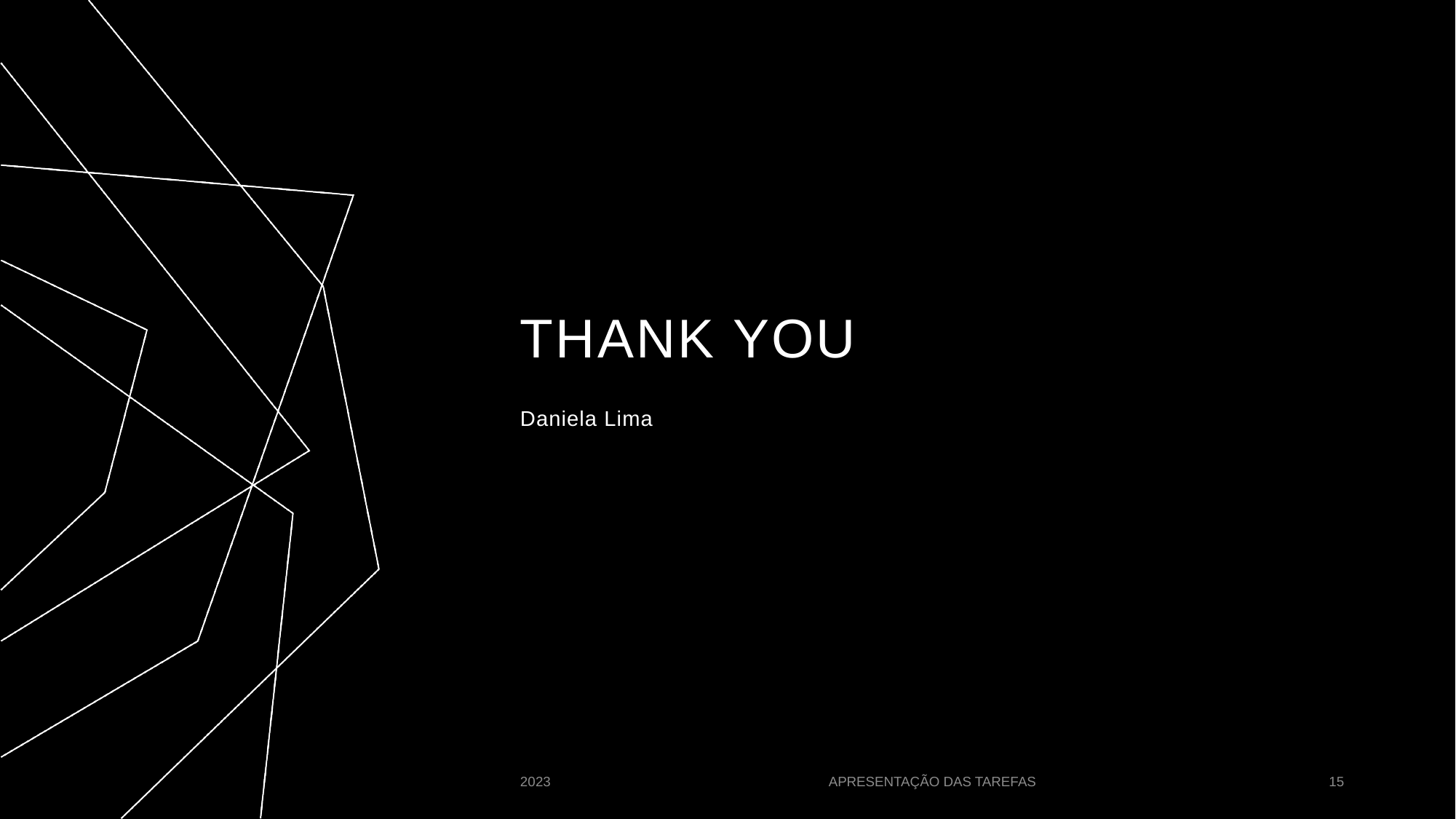

# THANK YOU
Daniela Lima
2023
APRESENTAÇÃO DAS TAREFAS
15